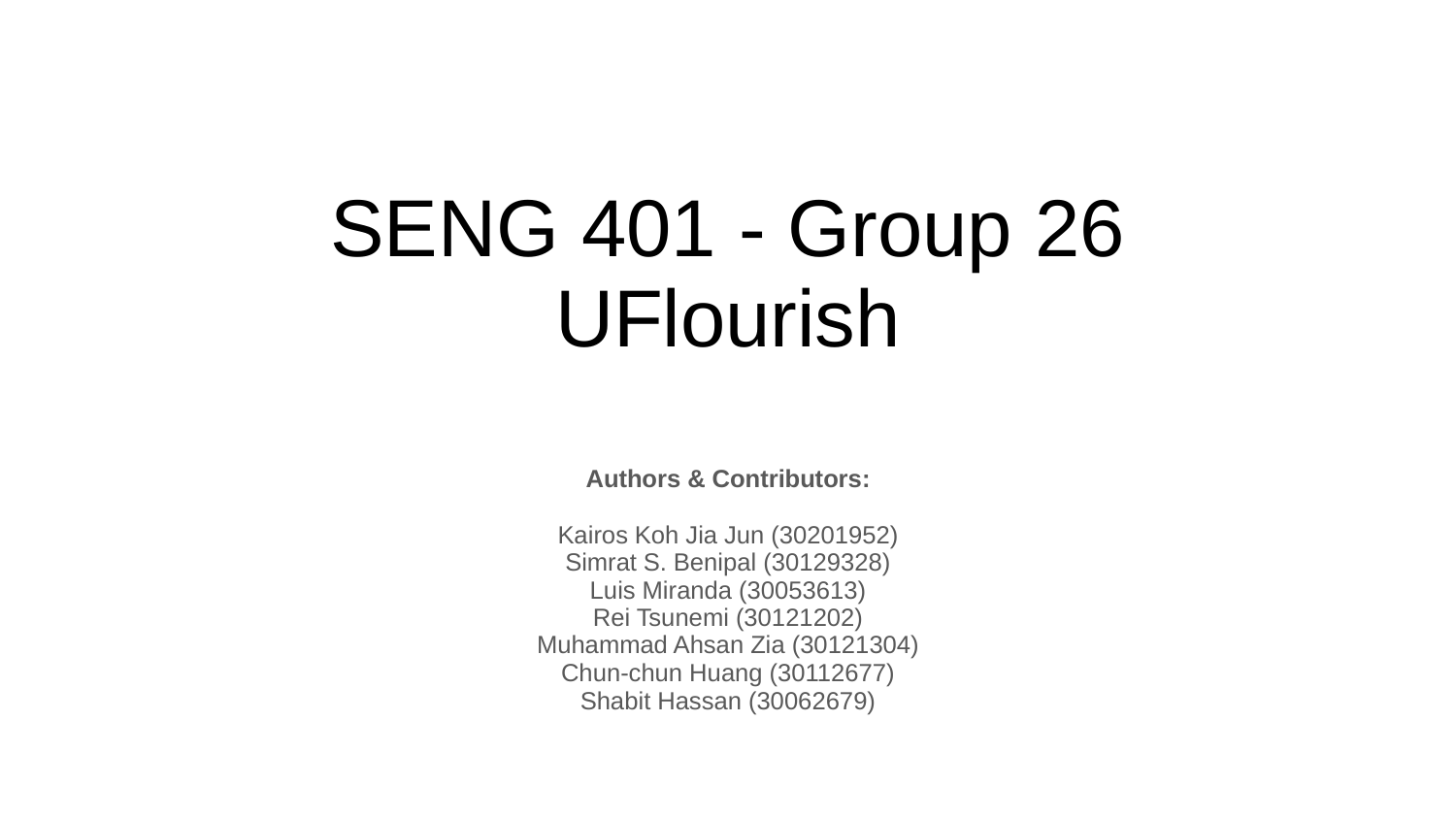

# SENG 401 - Group 26
UFlourish
Authors & Contributors:

Kairos Koh Jia Jun (30201952)
Simrat S. Benipal (30129328)
Luis Miranda (30053613)
Rei Tsunemi (30121202)
Muhammad Ahsan Zia (30121304)
Chun-chun Huang (30112677)
Shabit Hassan (30062679)